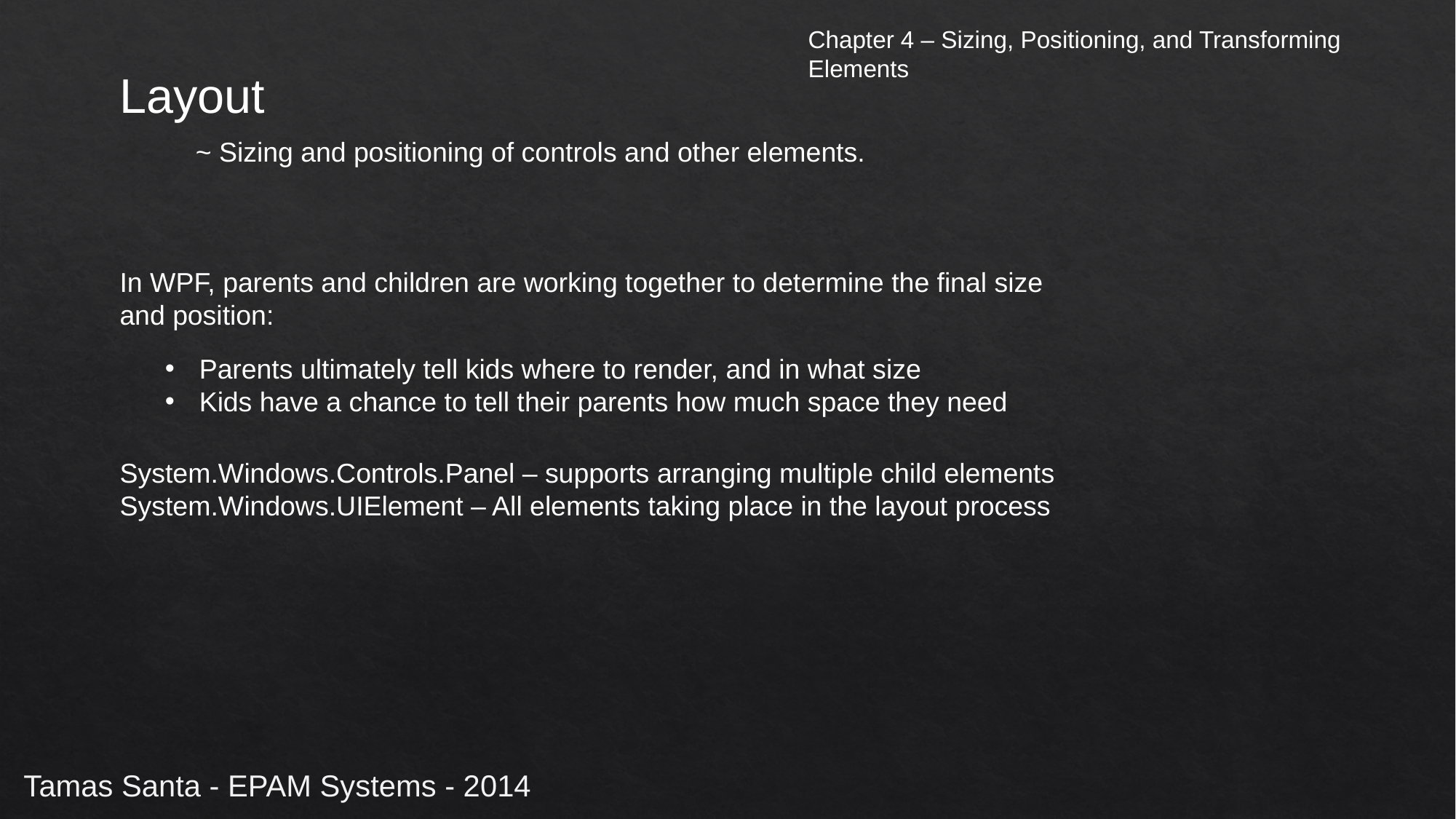

Chapter 4 – Sizing, Positioning, and Transforming Elements
Layout
~ Sizing and positioning of controls and other elements.
In WPF, parents and children are working together to determine the final size and position:
Parents ultimately tell kids where to render, and in what size
Kids have a chance to tell their parents how much space they need
System.Windows.Controls.Panel – supports arranging multiple child elements
System.Windows.UIElement – All elements taking place in the layout process
Tamas Santa - EPAM Systems - 2014